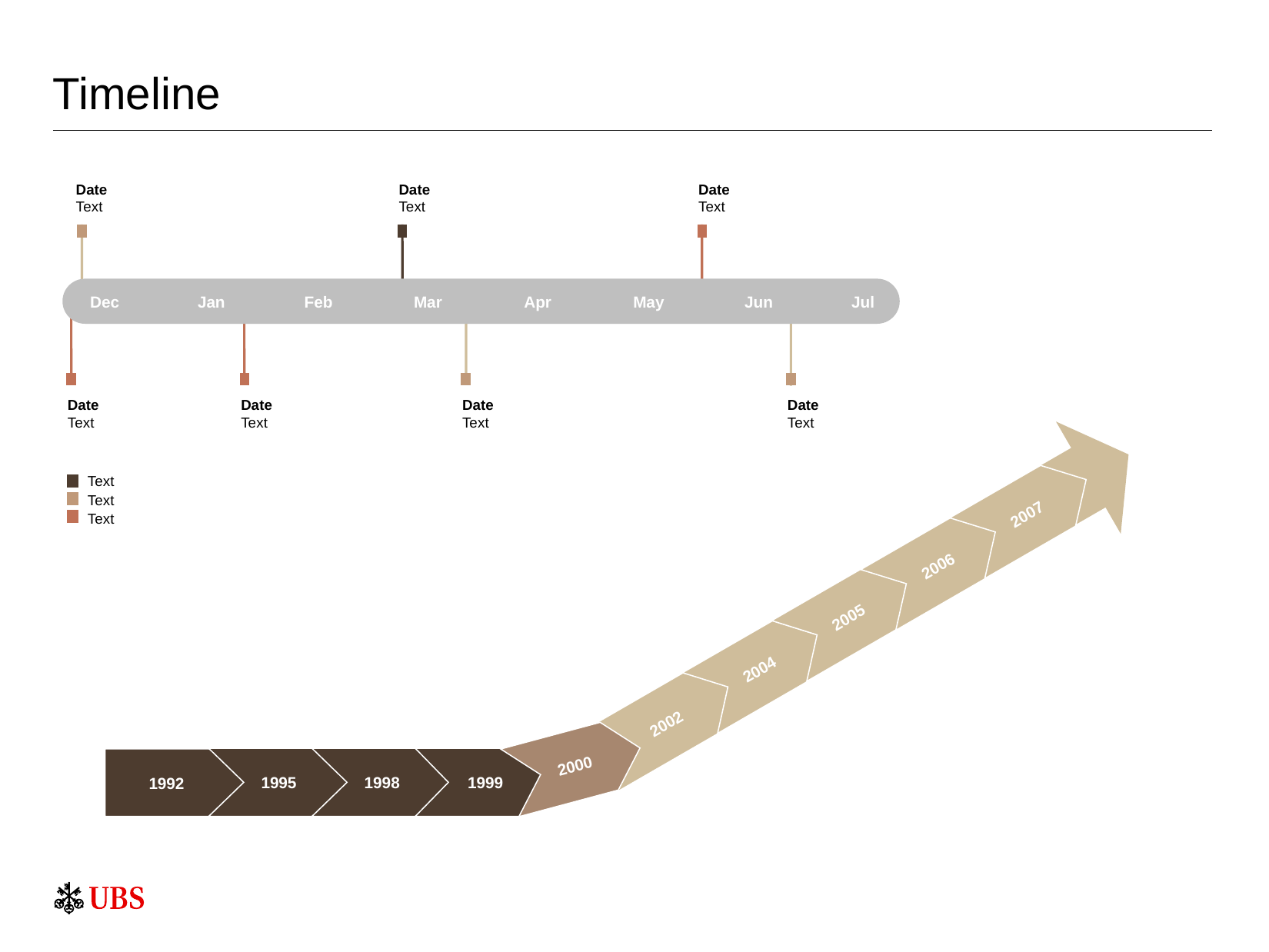

# Timeline
Date
Text
Date
Text
Date
Text

Dec
Jan
Feb
Mar
Apr
May
Jun
Jul

Date
Text
Date
Text
Date
Text
Date
Text

2007
2006
2005
2004
2002
2000
1995
1998
1999
1992
Text
Text
Text